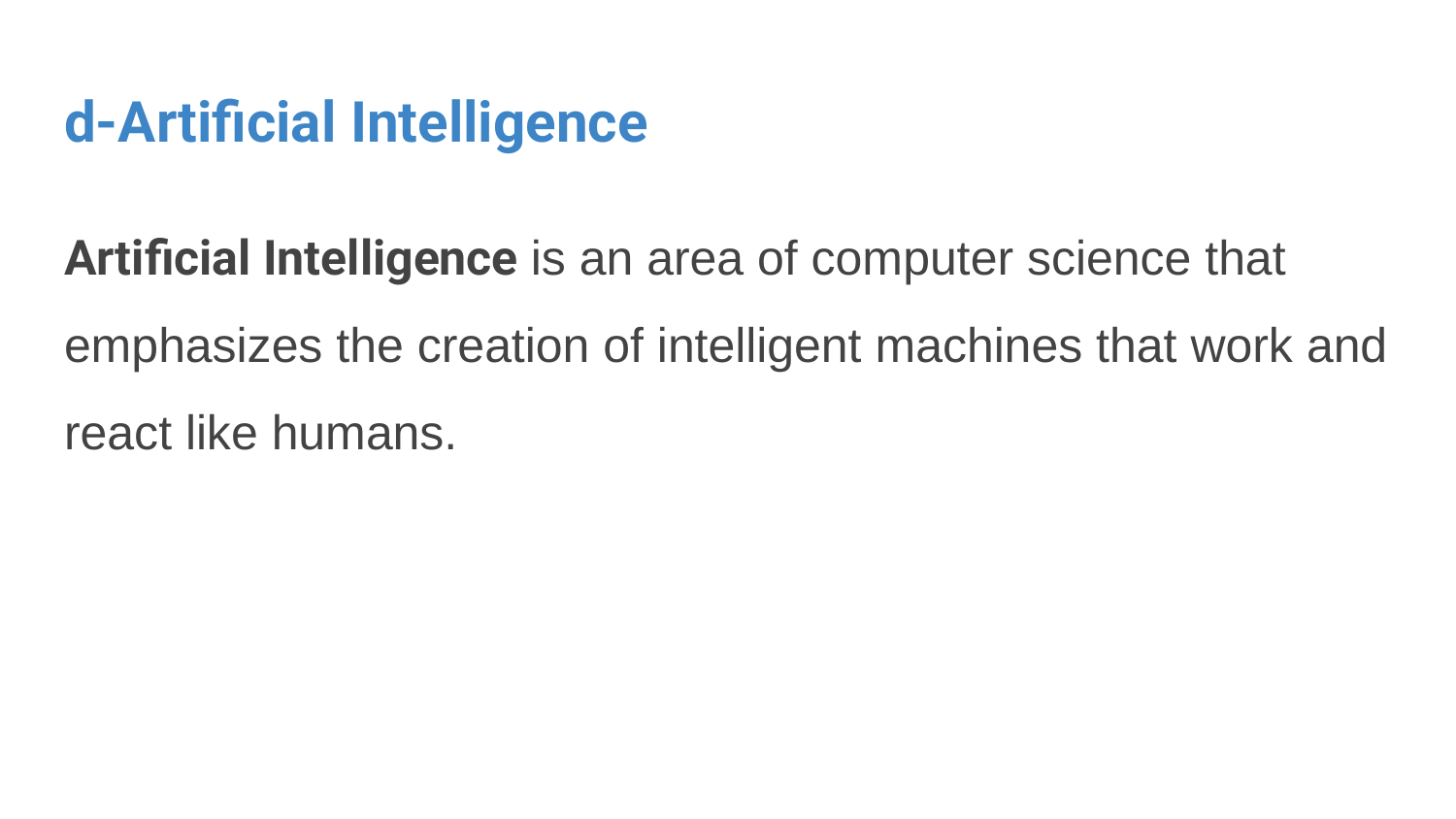

# d-Artificial Intelligence
Artificial Intelligence is an area of computer science that emphasizes the creation of intelligent machines that work and react like humans.